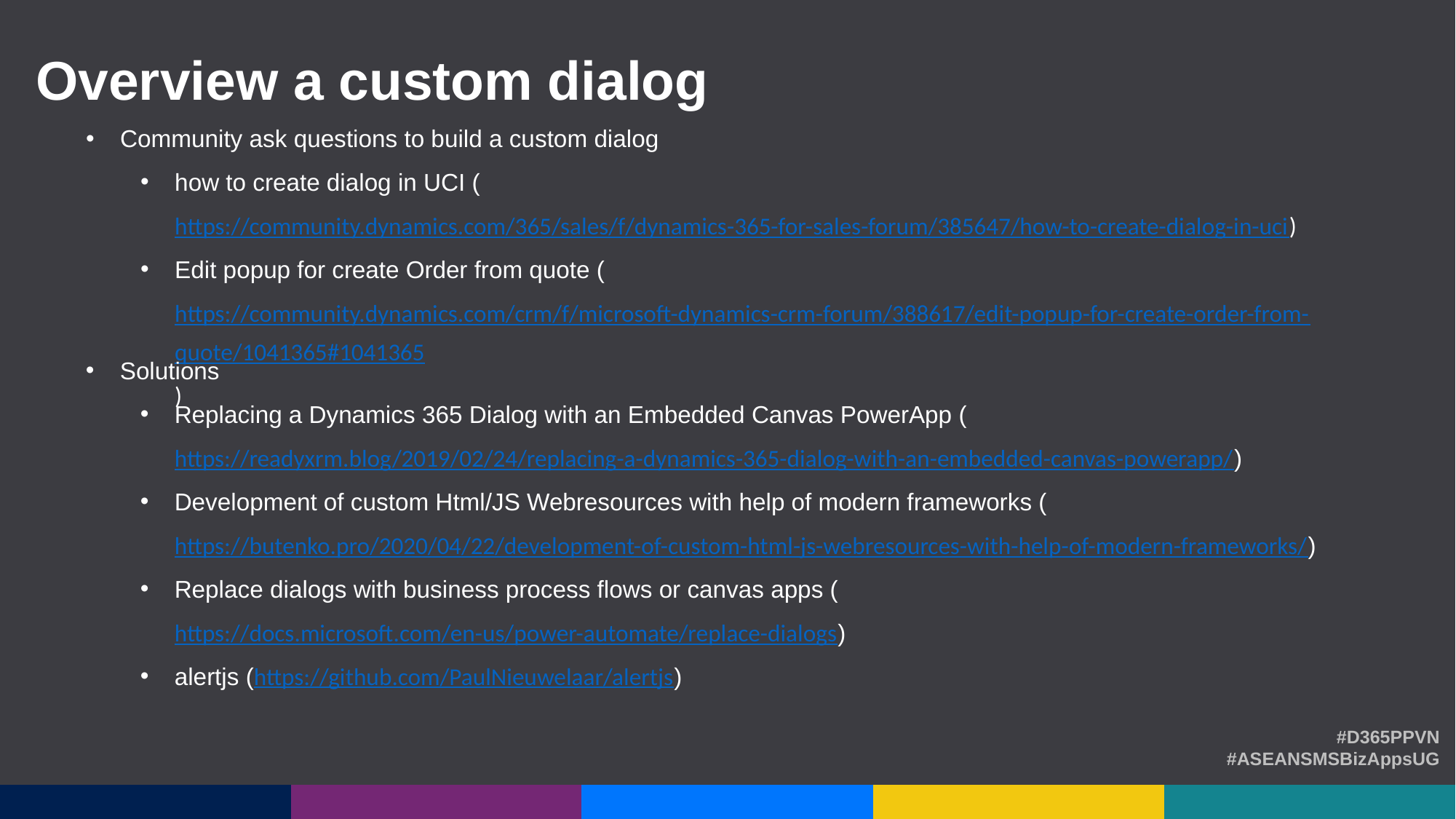

Overview a custom dialog
Community ask questions to build a custom dialog
how to create dialog in UCI (https://community.dynamics.com/365/sales/f/dynamics-365-for-sales-forum/385647/how-to-create-dialog-in-uci)
Edit popup for create Order from quote (https://community.dynamics.com/crm/f/microsoft-dynamics-crm-forum/388617/edit-popup-for-create-order-from-quote/1041365#1041365)

Solutions
Replacing a Dynamics 365 Dialog with an Embedded Canvas PowerApp (https://readyxrm.blog/2019/02/24/replacing-a-dynamics-365-dialog-with-an-embedded-canvas-powerapp/)
Development of custom Html/JS Webresources with help of modern frameworks (https://butenko.pro/2020/04/22/development-of-custom-html-js-webresources-with-help-of-modern-frameworks/)
Replace dialogs with business process flows or canvas apps (https://docs.microsoft.com/en-us/power-automate/replace-dialogs)
alertjs (https://github.com/PaulNieuwelaar/alertjs)

#D365PPVN
#ASEANSMSBizAppsUG